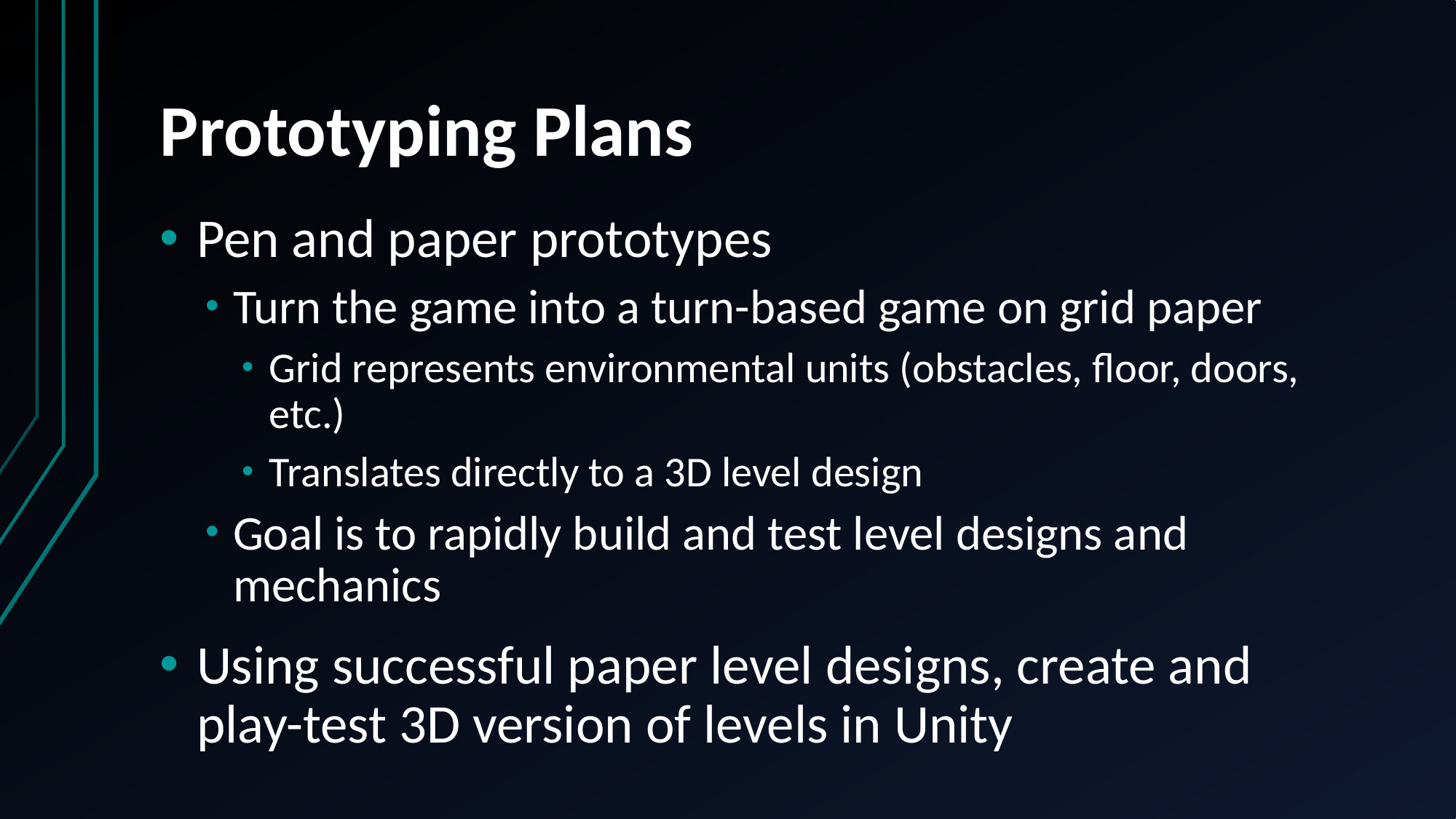

# Prototyping Plans
Pen and paper prototypes
Turn the game into a turn-based game on grid paper
Grid represents environmental units (obstacles, floor, doors, etc.)
Translates directly to a 3D level design
Goal is to rapidly build and test level designs and mechanics
Using successful paper level designs, create and play-test 3D version of levels in Unity